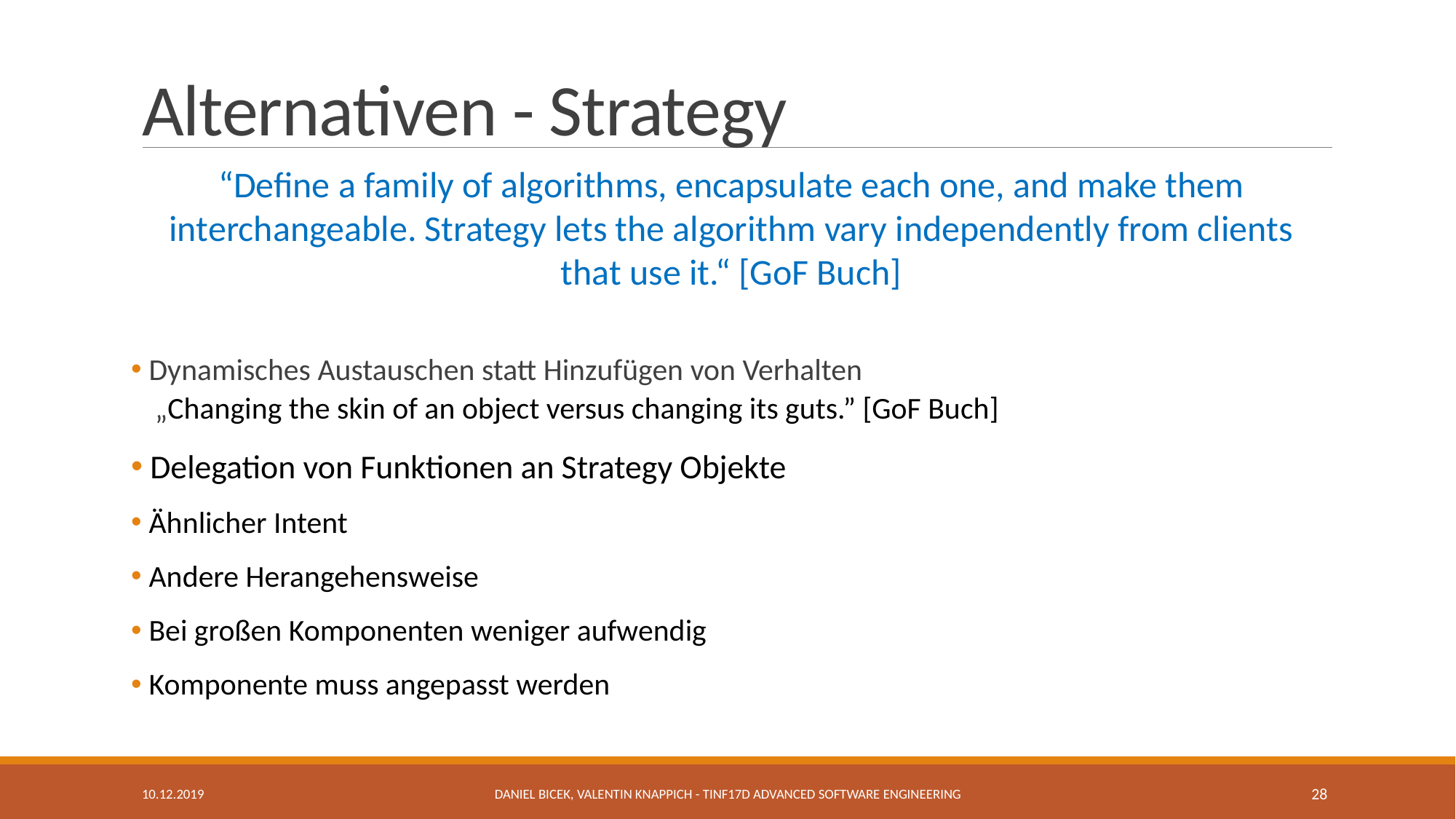

# Alternativen - Strategy
“Define a family of algorithms, encapsulate each one, and make them interchangeable. Strategy lets the algorithm vary independently from clients that use it.“ [GoF Buch]
 Dynamisches Austauschen statt Hinzufügen von Verhalten
„Changing the skin of an object versus changing its guts.” [GoF Buch]
 Delegation von Funktionen an Strategy Objekte
 Ähnlicher Intent
 Andere Herangehensweise
 Bei großen Komponenten weniger aufwendig
 Komponente muss angepasst werden

10.12.2019
Daniel Bicek, Valentin Knappich - TINF17D Advanced Software Engineering
28